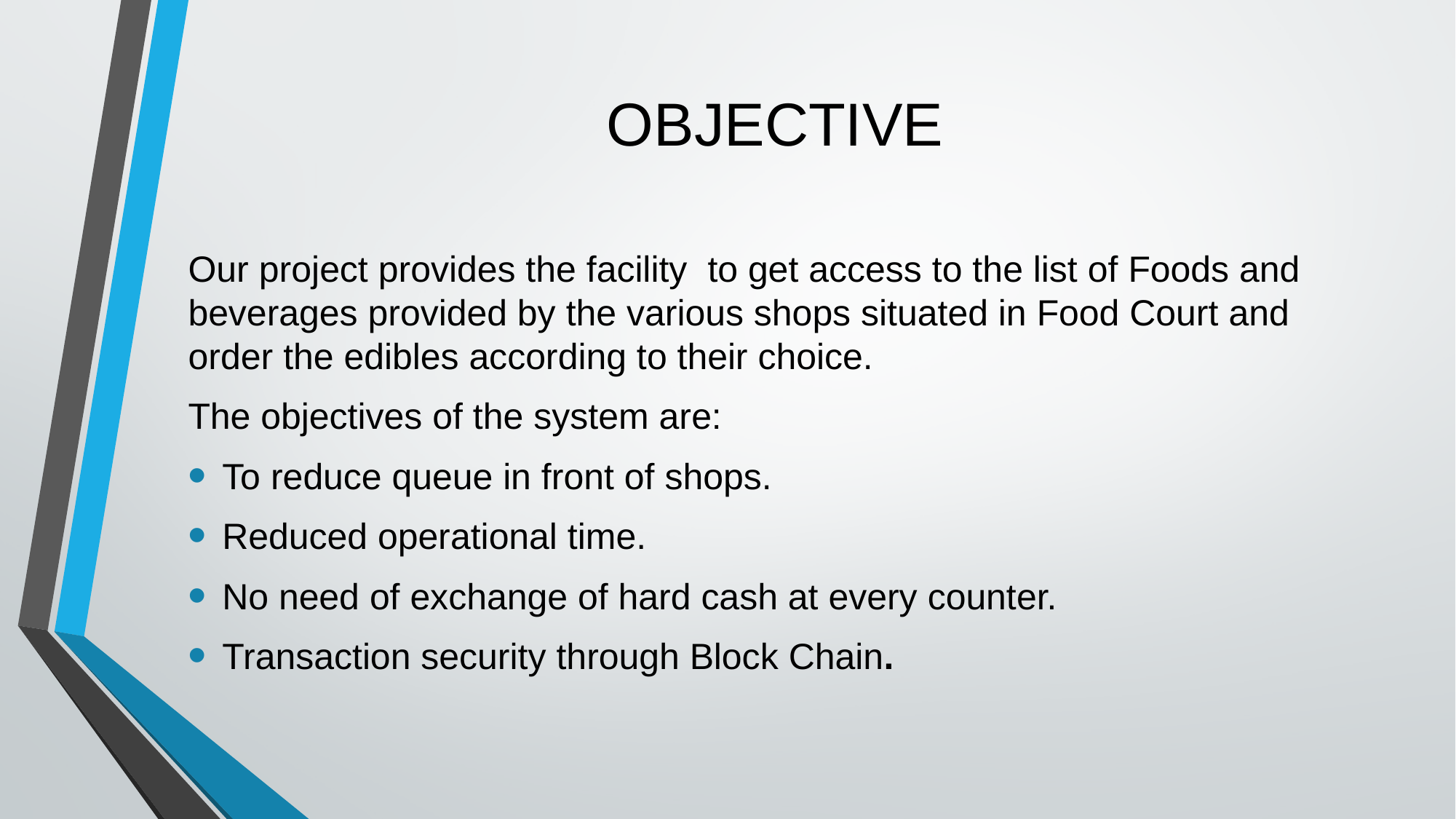

# OBJECTIVE
Our project provides the facility  to get access to the list of Foods and beverages provided by the various shops situated in Food Court and order the edibles according to their choice.
The objectives of the system are:
To reduce queue in front of shops.
Reduced operational time.
No need of exchange of hard cash at every counter.
Transaction security through Block Chain.